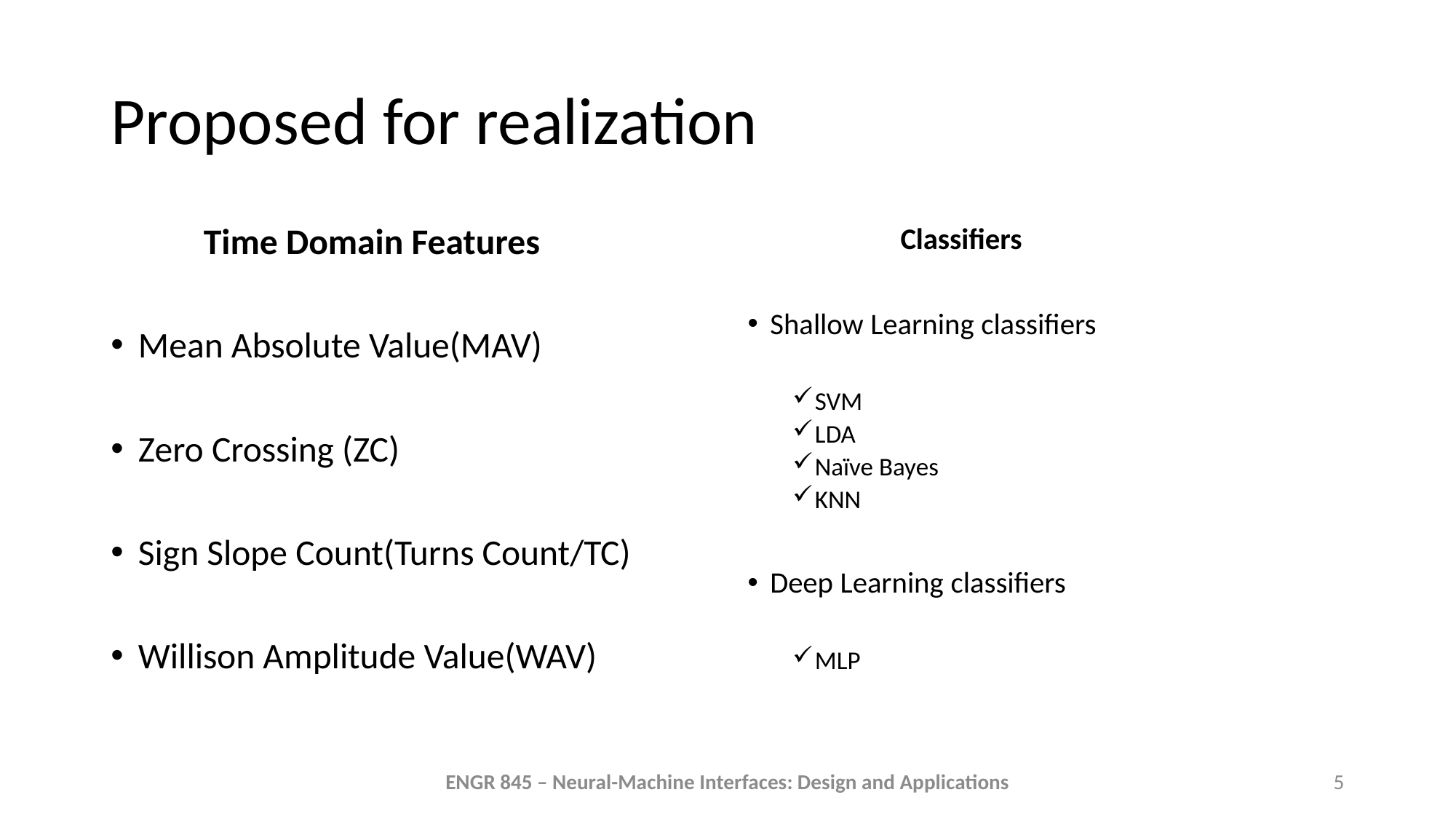

# Proposed for realization
	Time Domain Features

Mean Absolute Value(MAV)

Zero Crossing (ZC)

Sign Slope Count(Turns Count/TC)

Willison Amplitude Value(WAV)
		Classifiers

Shallow Learning classifiers

SVM
LDA
Naïve Bayes
KNN

Deep Learning classifiers

MLP
ENGR 845 – Neural-Machine Interfaces: Design and Applications
5